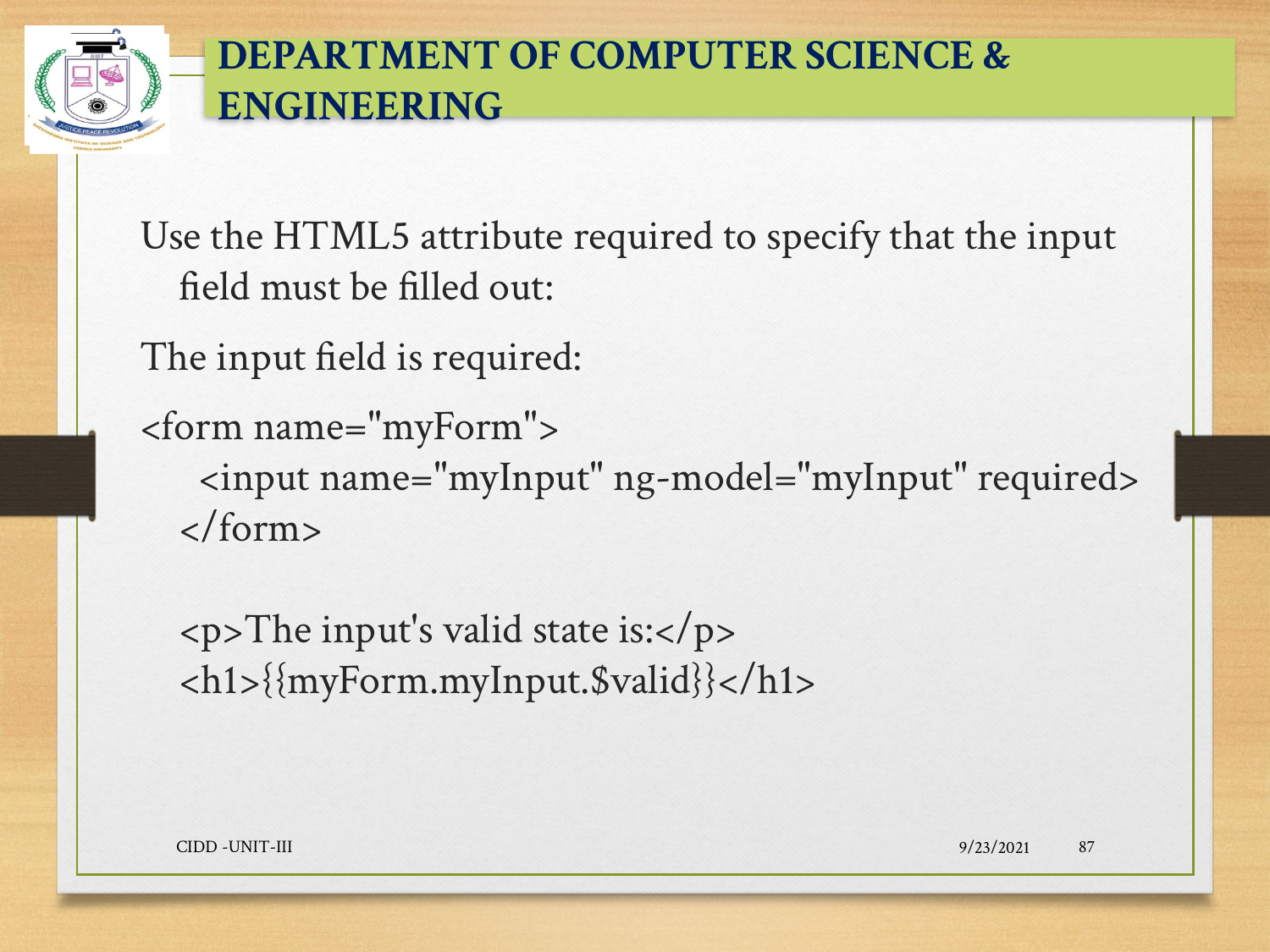

#
Use the HTML5 attribute required to specify that the input field must be filled out:
The input field is required:
<form name="myForm">
  <input name="myInput" ng-model="myInput" required>
</form>
<p>The input's valid state is:</p>
<h1>{{myForm.myInput.$valid}}</h1>

CIDD -UNIT-III
9/23/2021
87